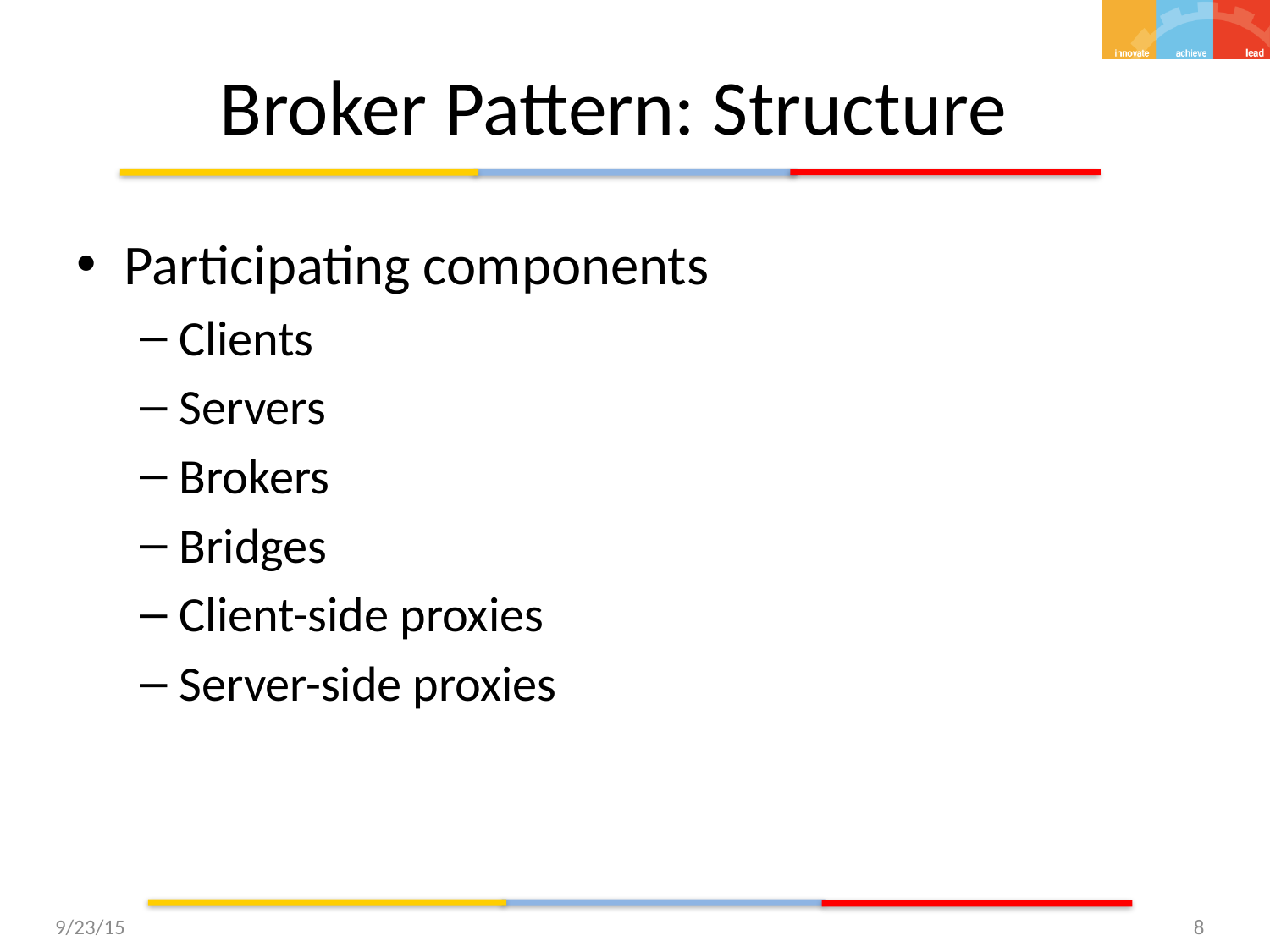

# Broker Pattern: Structure
Participating components
Clients
Servers
Brokers
Bridges
Client-side proxies
Server-side proxies
9/23/15

8